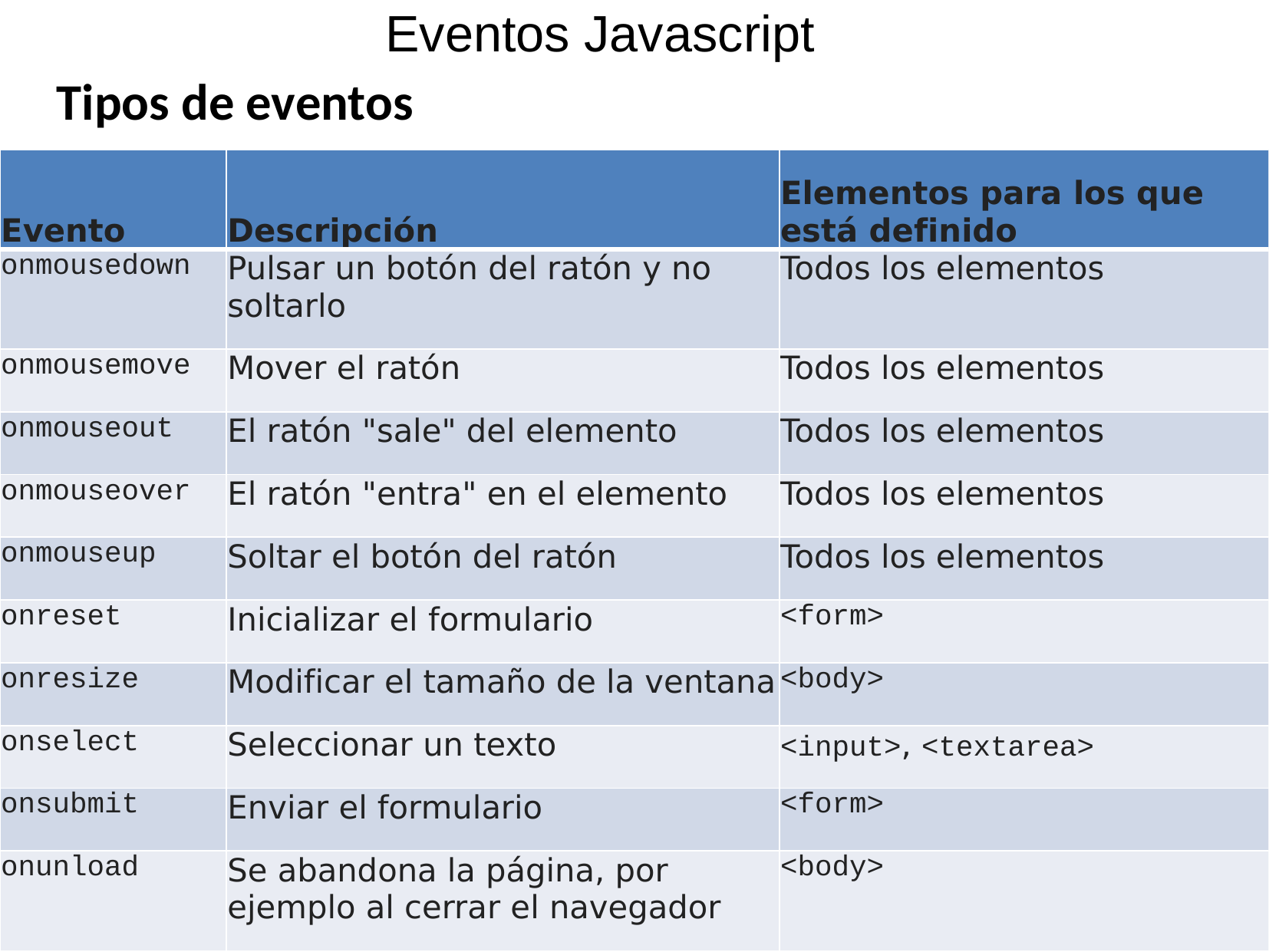

Eventos Javascript
Tipos de eventos

| Evento | Descripción | Elementos para los que está definido |
| --- | --- | --- |
| onmousedown | Pulsar un botón del ratón y no soltarlo | Todos los elementos |
| onmousemove | Mover el ratón | Todos los elementos |
| onmouseout | El ratón "sale" del elemento | Todos los elementos |
| onmouseover | El ratón "entra" en el elemento | Todos los elementos |
| onmouseup | Soltar el botón del ratón | Todos los elementos |
| onreset | Inicializar el formulario | <form> |
| onresize | Modificar el tamaño de la ventana | <body> |
| onselect | Seleccionar un texto | <input>, <textarea> |
| onsubmit | Enviar el formulario | <form> |
| onunload | Se abandona la página, por ejemplo al cerrar el navegador | <body> |